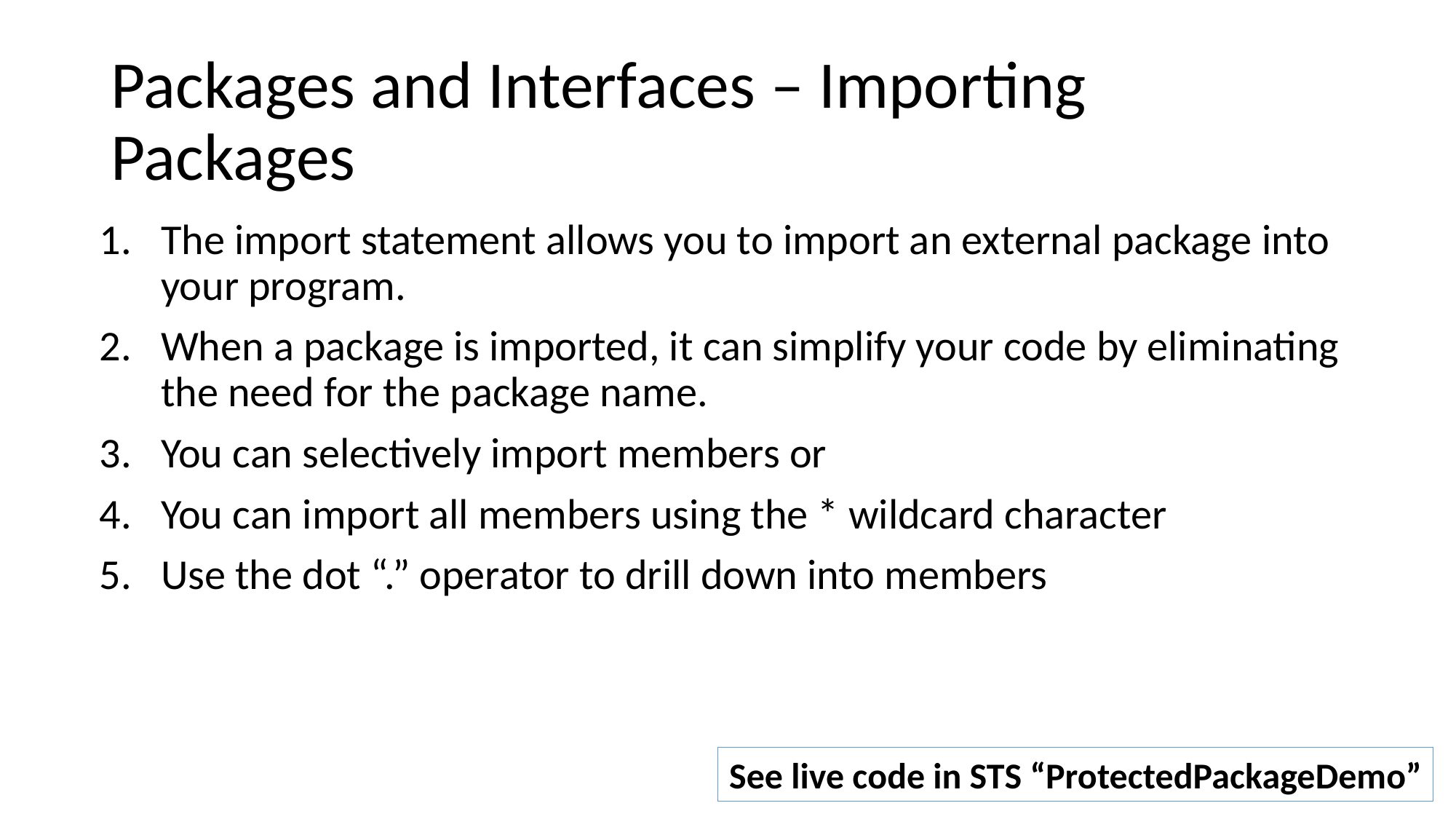

# Packages and Interfaces – Importing Packages
The import statement allows you to import an external package into your program.
When a package is imported, it can simplify your code by eliminating the need for the package name.
You can selectively import members or
You can import all members using the * wildcard character
Use the dot “.” operator to drill down into members
See live code in STS “ProtectedPackageDemo”